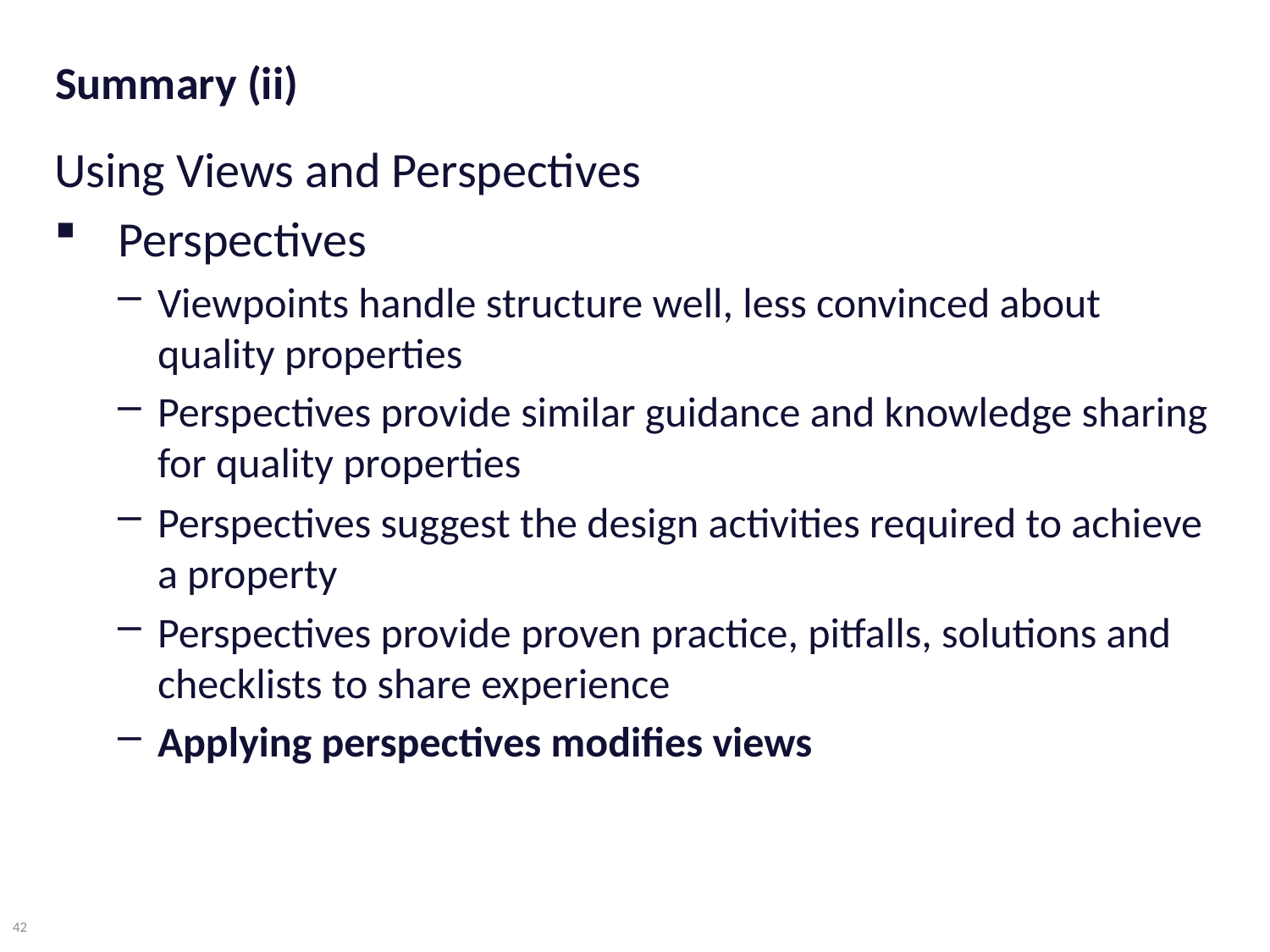

# Summary (ii)
Using Views and Perspectives
Perspectives
Viewpoints handle structure well, less convinced about quality properties
Perspectives provide similar guidance and knowledge sharing for quality properties
Perspectives suggest the design activities required to achieve a property
Perspectives provide proven practice, pitfalls, solutions and checklists to share experience
Applying perspectives modifies views

42